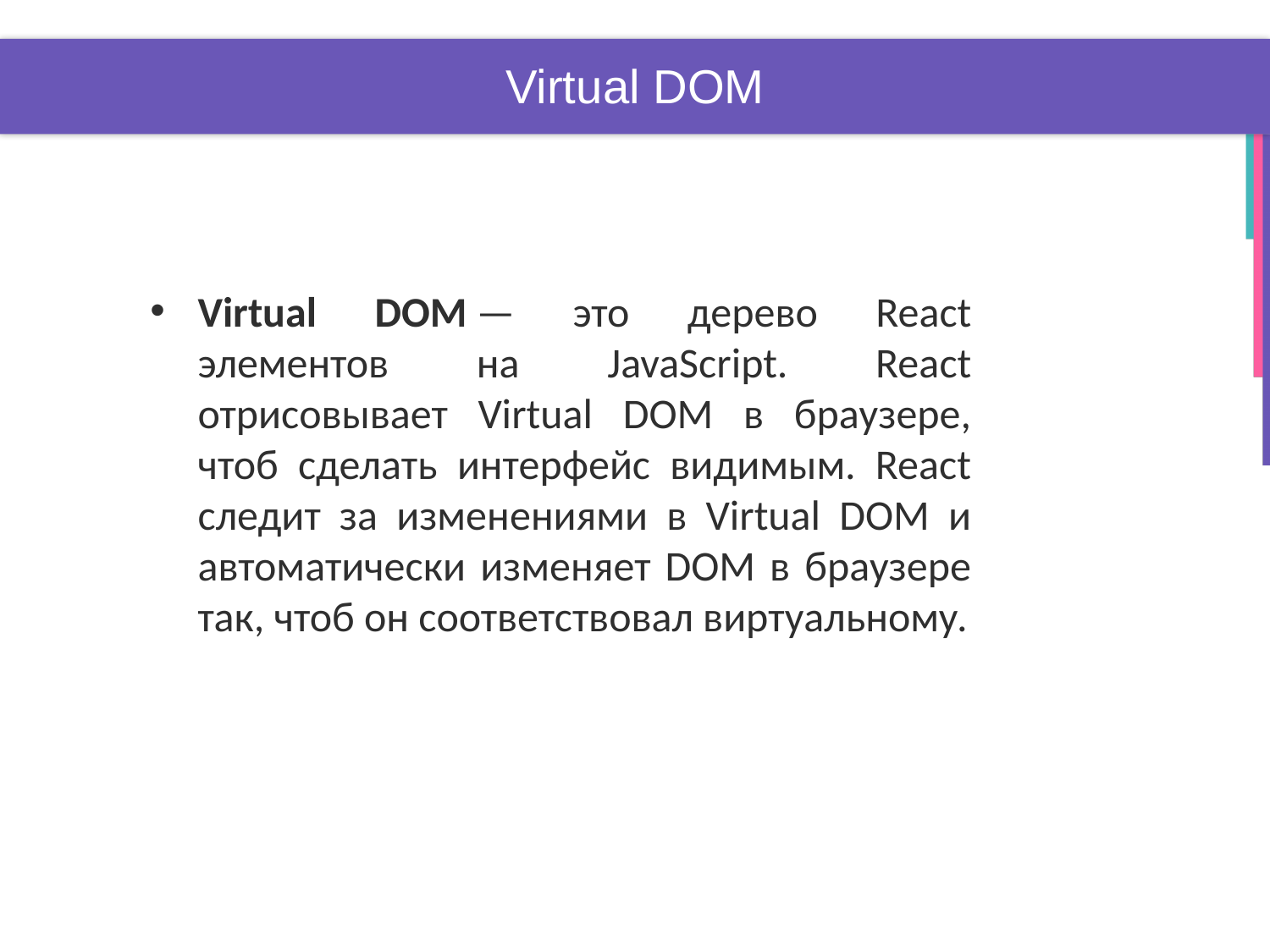

# Virtual DOM
Virtual DOM — это дерево React элементов на JavaScript. React отрисовывает Virtual DOM в браузере, чтоб сделать интерфейс видимым. React следит за изменениями в Virtual DOM и автоматически изменяет DOM в браузере так, чтоб он соответствовал виртуальному.